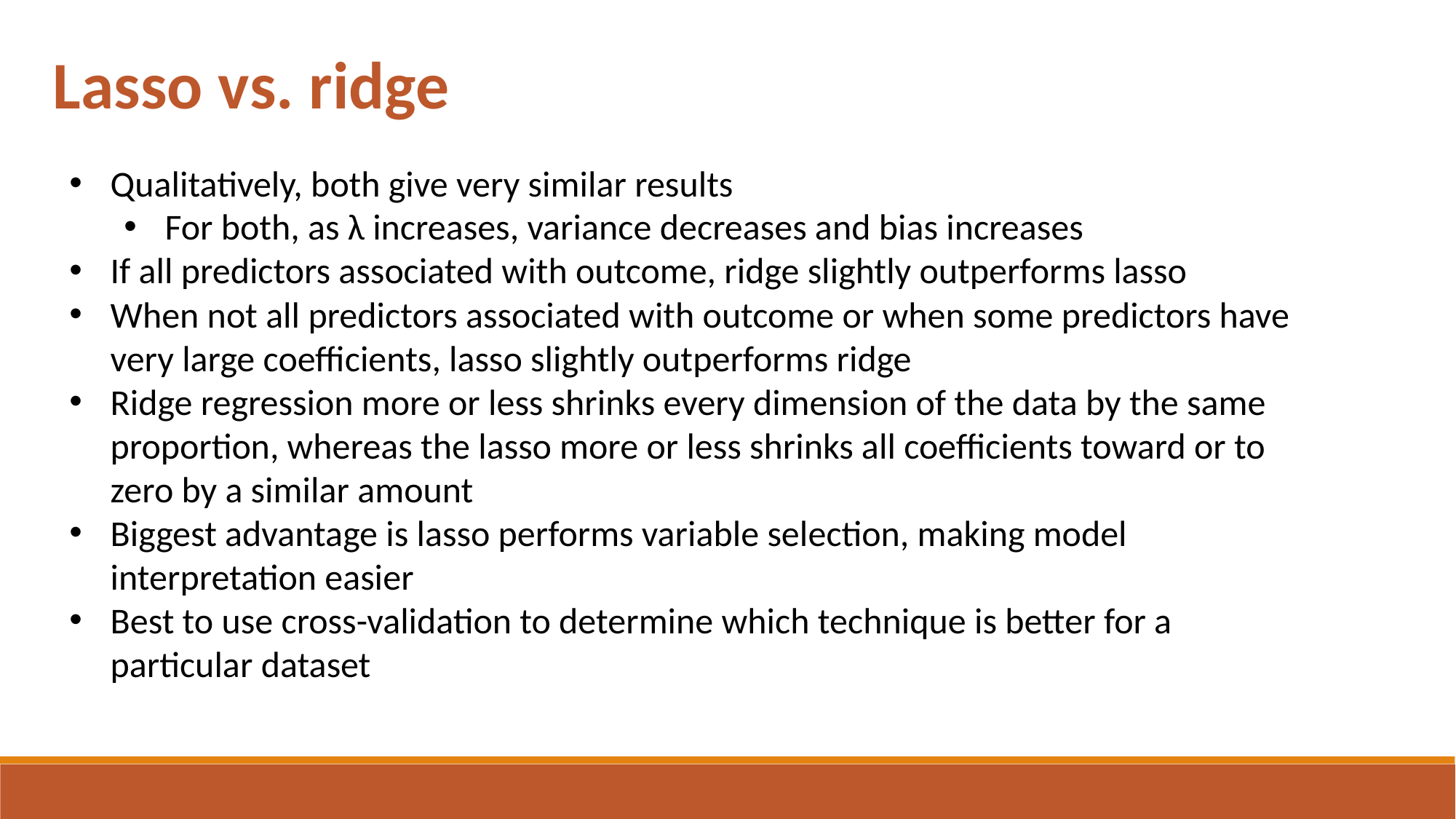

Lasso vs. ridge
Qualitatively, both give very similar results
For both, as λ increases, variance decreases and bias increases
If all predictors associated with outcome, ridge slightly outperforms lasso
When not all predictors associated with outcome or when some predictors have very large coefficients, lasso slightly outperforms ridge
Ridge regression more or less shrinks every dimension of the data by the same proportion, whereas the lasso more or less shrinks all coefficients toward or to zero by a similar amount
Biggest advantage is lasso performs variable selection, making model interpretation easier
Best to use cross-validation to determine which technique is better for a particular dataset